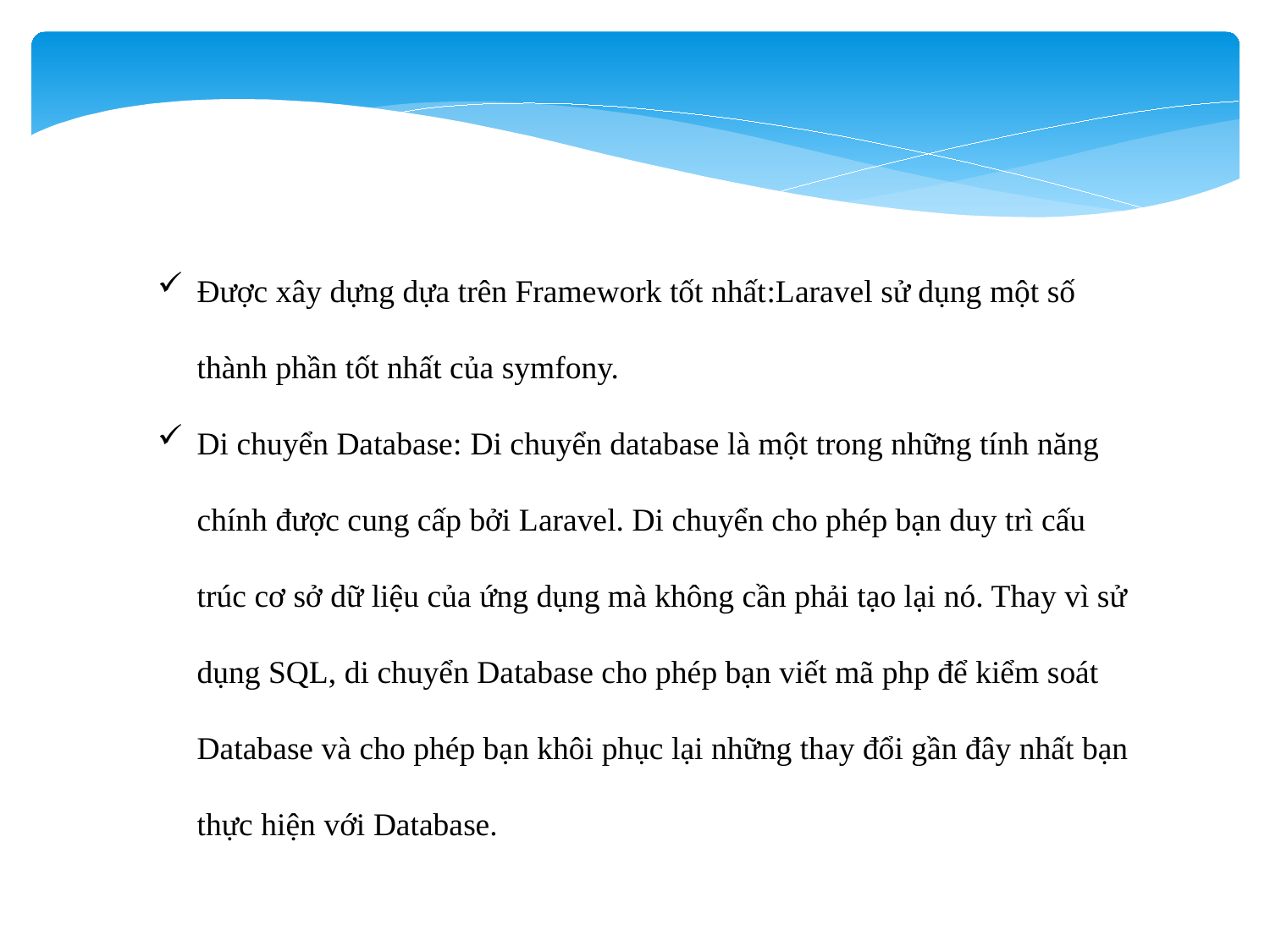

Được xây dựng dựa trên Framework tốt nhất:Laravel sử dụng một số thành phần tốt nhất của symfony.
Di chuyển Database: Di chuyển database là một trong những tính năng chính được cung cấp bởi Laravel. Di chuyển cho phép bạn duy trì cấu trúc cơ sở dữ liệu của ứng dụng mà không cần phải tạo lại nó. Thay vì sử dụng SQL, di chuyển Database cho phép bạn viết mã php để kiểm soát Database và cho phép bạn khôi phục lại những thay đổi gần đây nhất bạn thực hiện với Database.